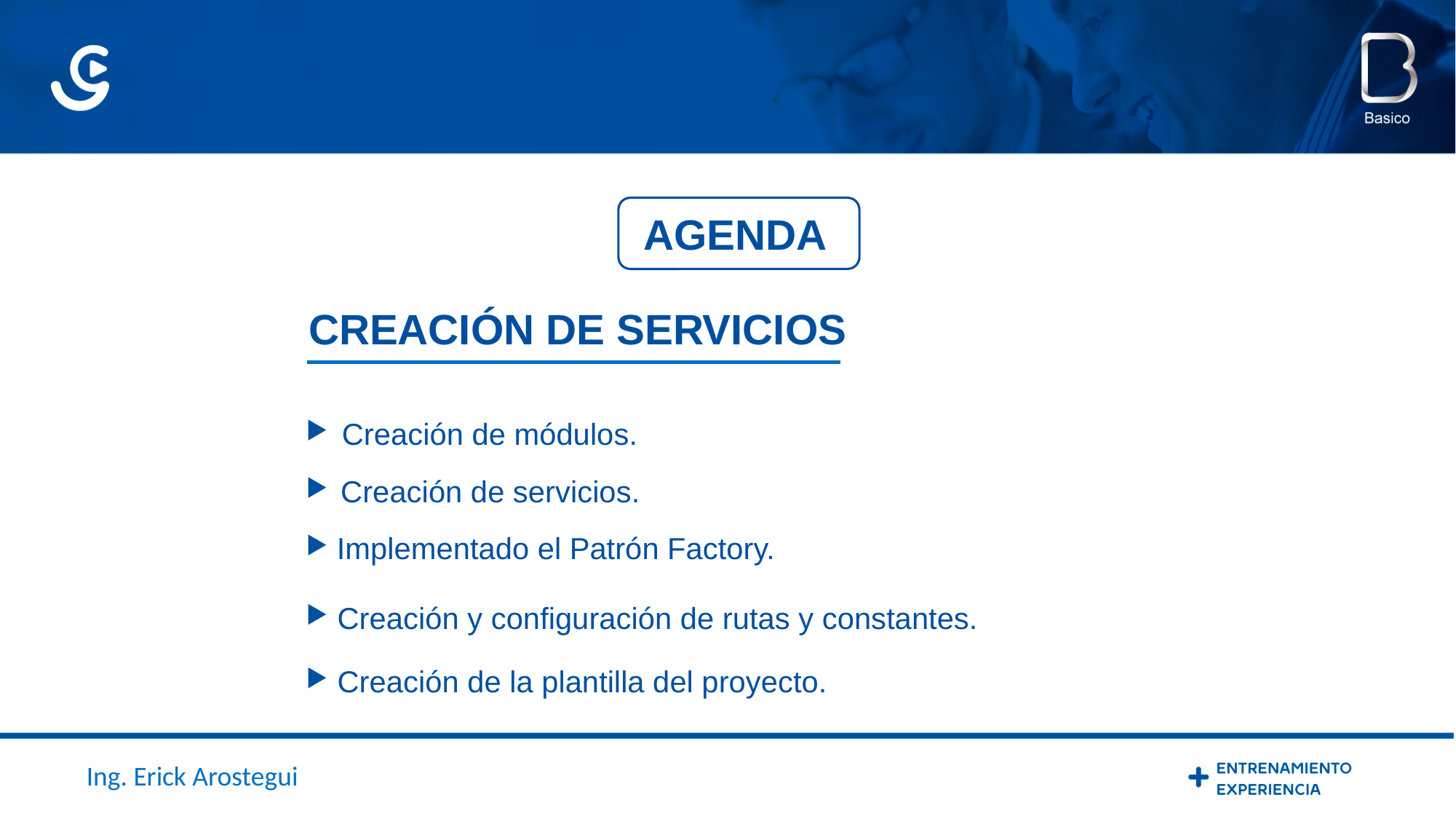

AGENDA
CREACIÓN DE SERVICIOS
Creación de módulos.

Creación de servicios.

Implementado el Patrón Factory.

Creación y configuración de rutas y constantes.

Creación de la plantilla del proyecto.